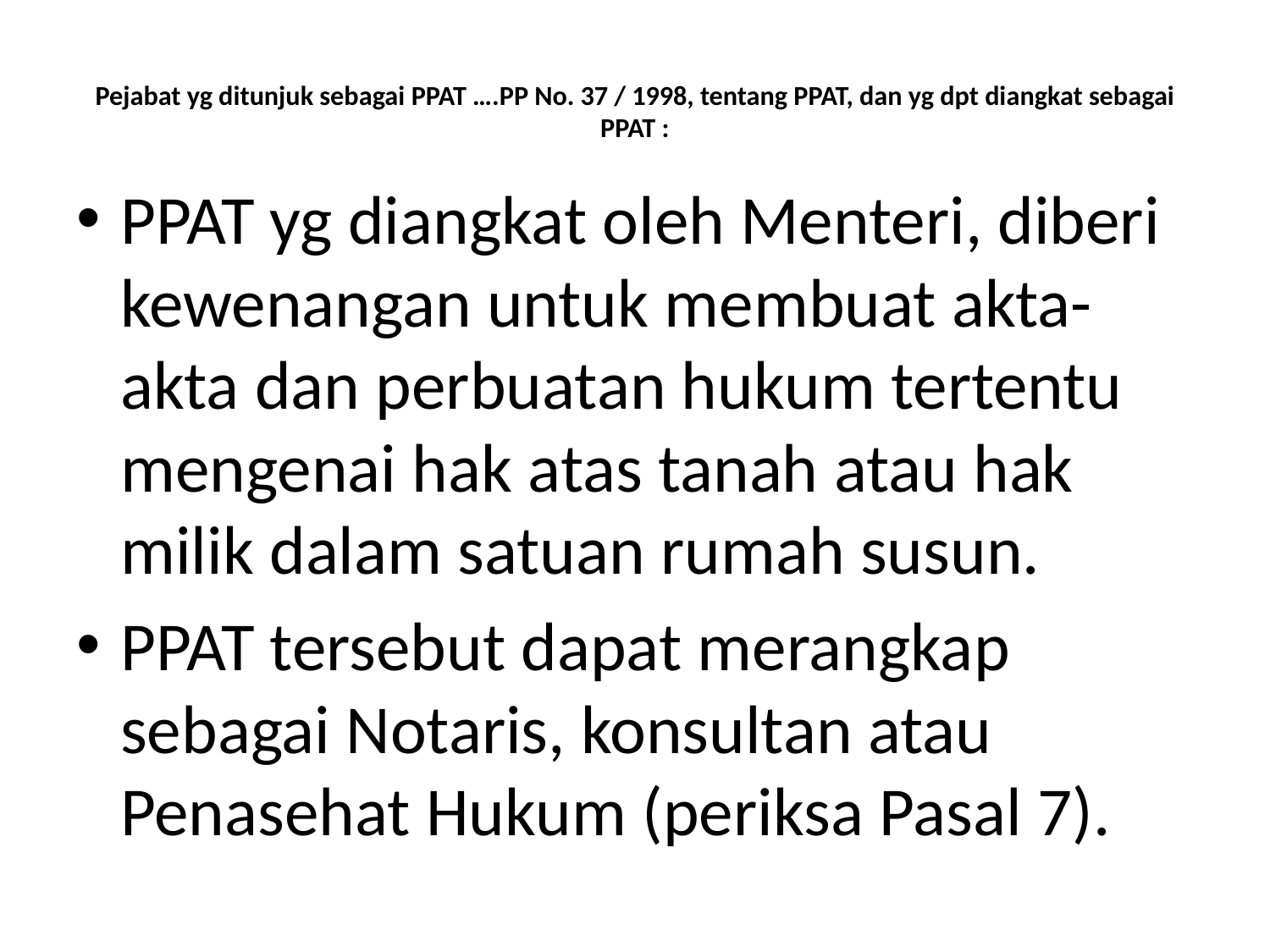

# Pejabat yg ditunjuk sebagai PPAT ….PP No. 37 / 1998, tentang PPAT, dan yg dpt diangkat sebagai PPAT :
PPAT yg diangkat oleh Menteri, diberi kewenangan untuk membuat akta-akta dan perbuatan hukum tertentu mengenai hak atas tanah atau hak milik dalam satuan rumah susun.
PPAT tersebut dapat merangkap sebagai Notaris, konsultan atau Penasehat Hukum (periksa Pasal 7).